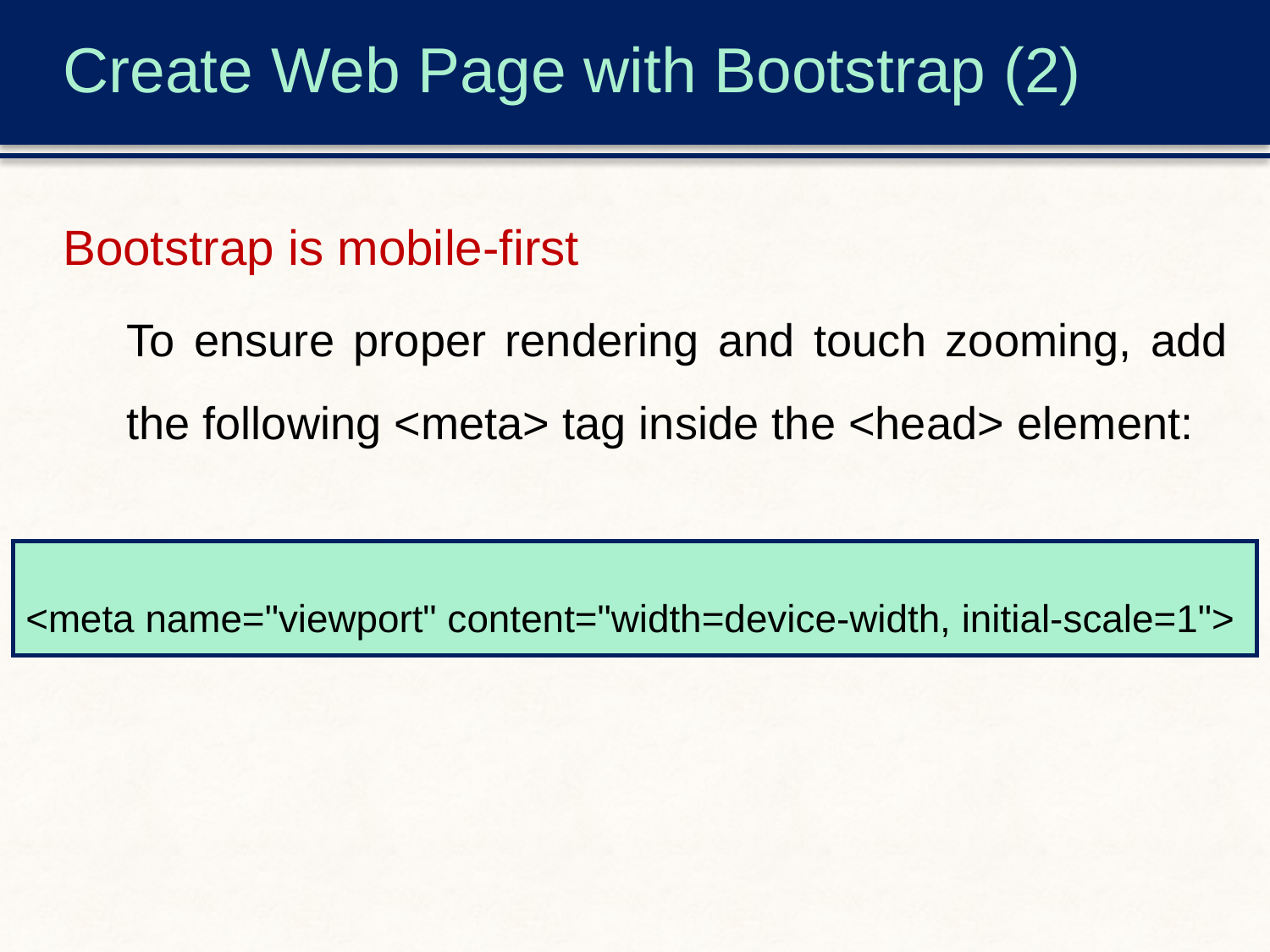

# Create Web Page with Bootstrap (2)
Bootstrap is mobile-first
To ensure proper rendering and touch zooming, add the following <meta> tag inside the <head> element:

<meta name="viewport" content="width=device-width, initial-scale=1">